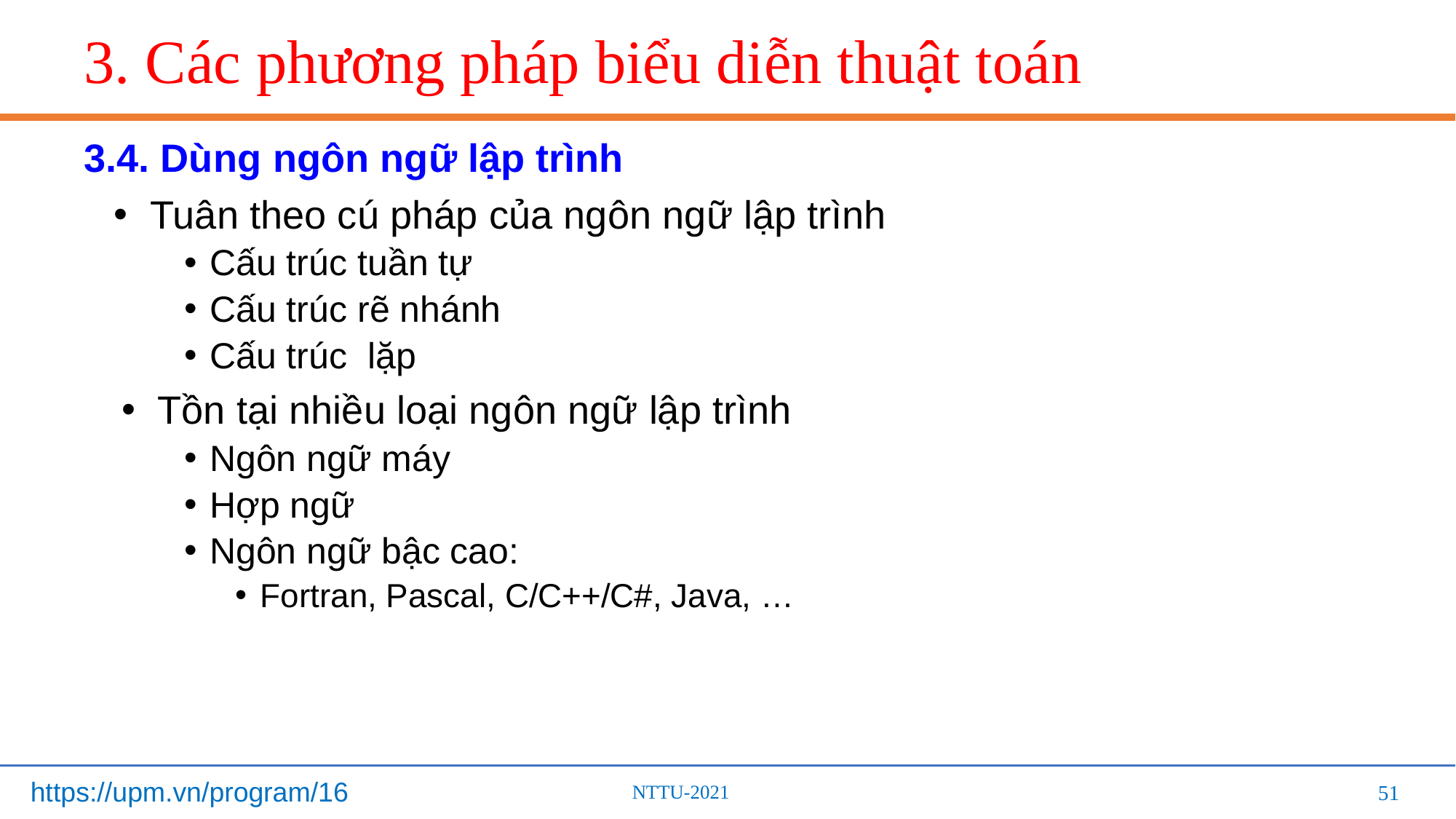

# 3. Các phương pháp biểu diễn thuật toán
3.4. Dùng ngôn ngữ lập trình
 Tuân theo cú pháp của ngôn ngữ lập trình
Cấu trúc tuần tự
Cấu trúc rẽ nhánh
Cấu trúc  lặp
 Tồn tại nhiều loại ngôn ngữ lập trình
Ngôn ngữ máy
Hợp ngữ
Ngôn ngữ bậc cao:
Fortran, Pascal, C/C++/C#, Java, …
51
51